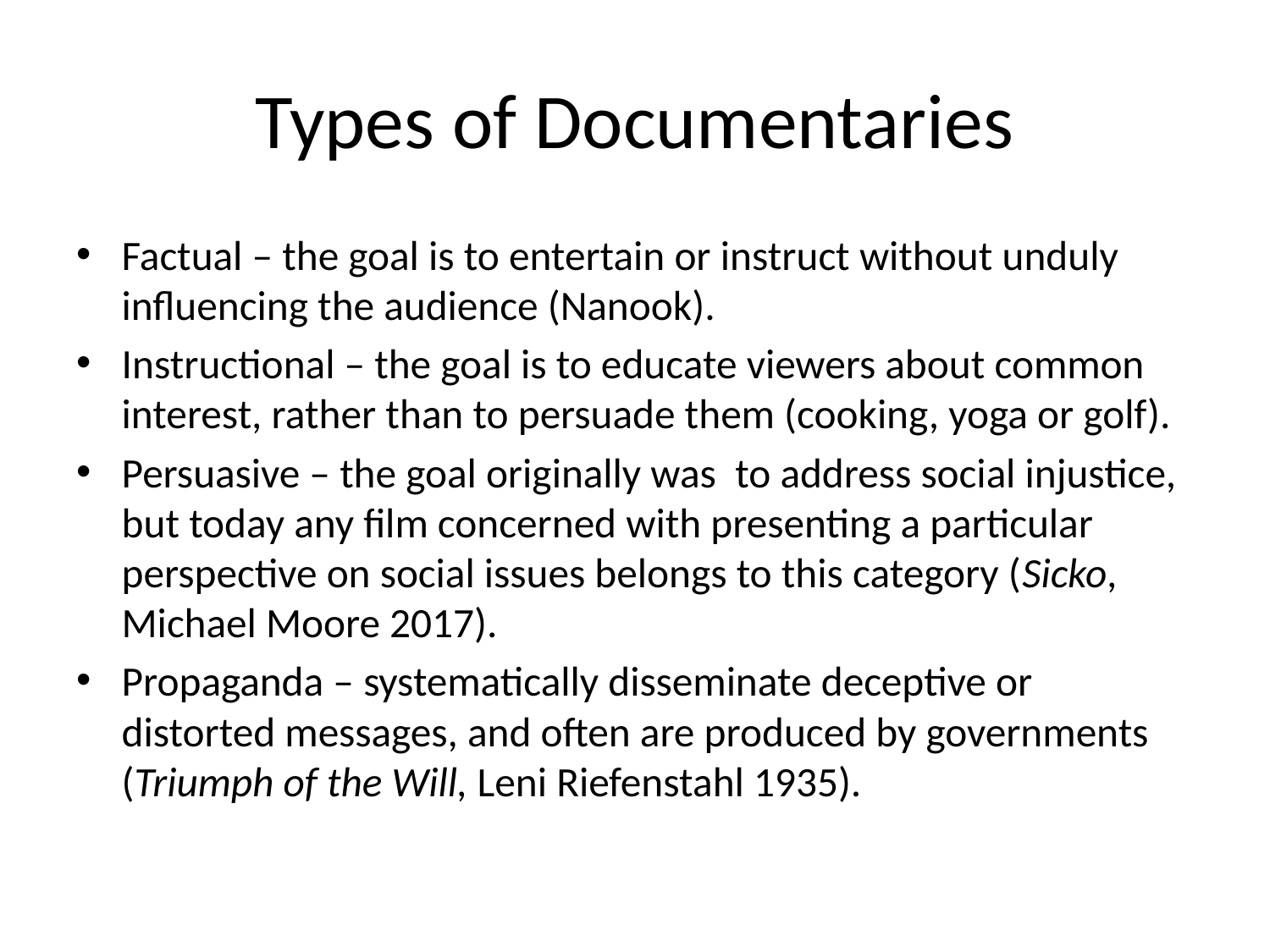

# Types of Documentaries
Factual – the goal is to entertain or instruct without unduly influencing the audience (Nanook).
Instructional – the goal is to educate viewers about common interest, rather than to persuade them (cooking, yoga or golf).
Persuasive – the goal originally was  to address social injustice, but today any film concerned with presenting a particular perspective on social issues belongs to this category (Sicko, Michael Moore 2017).
Propaganda – systematically disseminate deceptive or distorted messages, and often are produced by governments (Triumph of the Will, Leni Riefenstahl 1935).